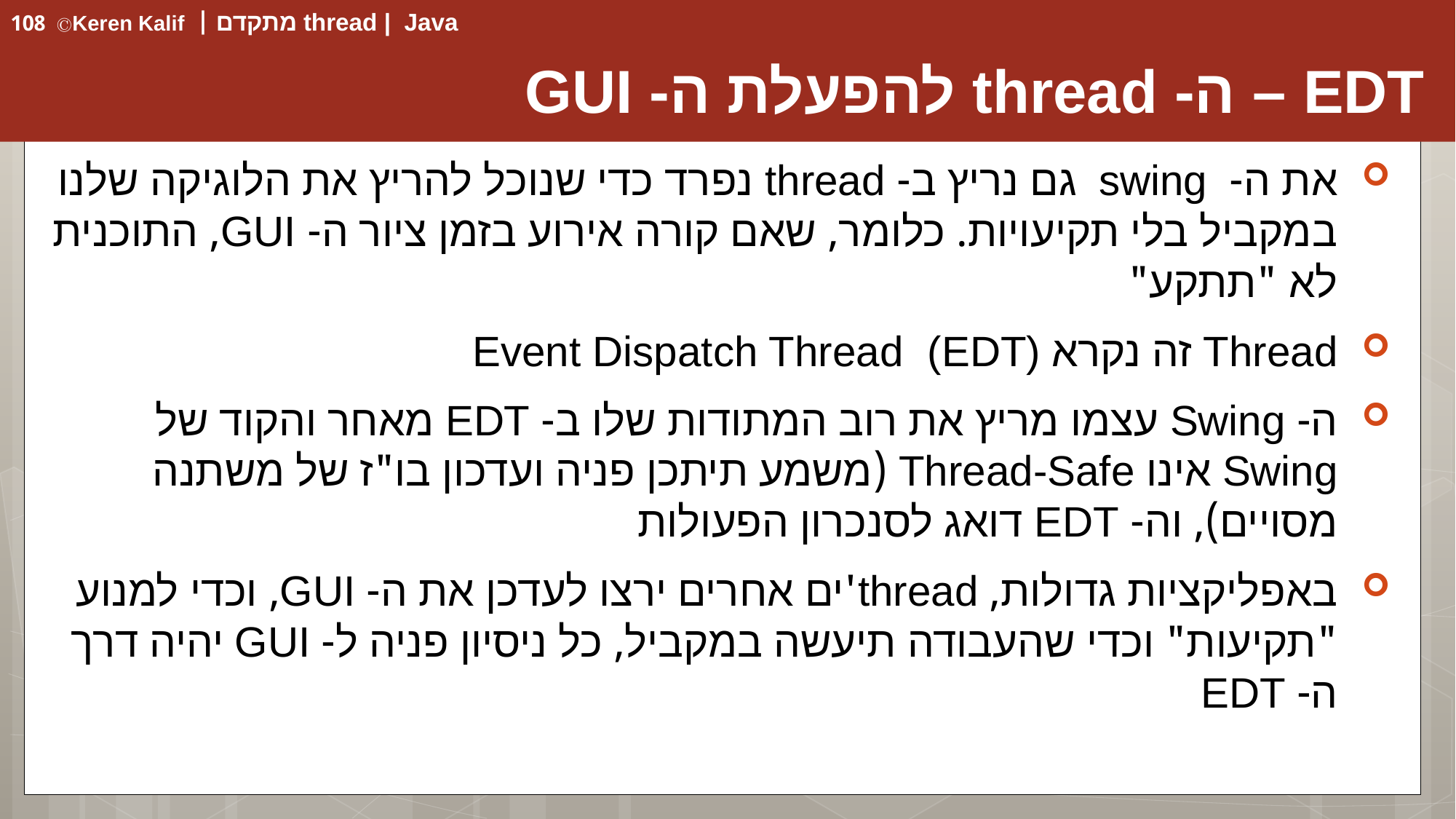

# EDT – ה- thread להפעלת ה- GUI
את ה-  swing  גם נריץ ב- thread נפרד כדי שנוכל להריץ את הלוגיקה שלנו במקביל בלי תקיעויות. כלומר, שאם קורה אירוע בזמן ציור ה- GUI, התוכנית לא "תתקע"
Thread זה נקרא Event Dispatch Thread  (EDT)
ה- Swing עצמו מריץ את רוב המתודות שלו ב- EDT מאחר והקוד של Swing אינו Thread-Safe (משמע תיתכן פניה ועדכון בו"ז של משתנה מסויים), וה- EDT דואג לסנכרון הפעולות
באפליקציות גדולות, thread'ים אחרים ירצו לעדכן את ה- GUI, וכדי למנוע "תקיעות" וכדי שהעבודה תיעשה במקביל, כל ניסיון פניה ל- GUI יהיה דרך ה- EDT